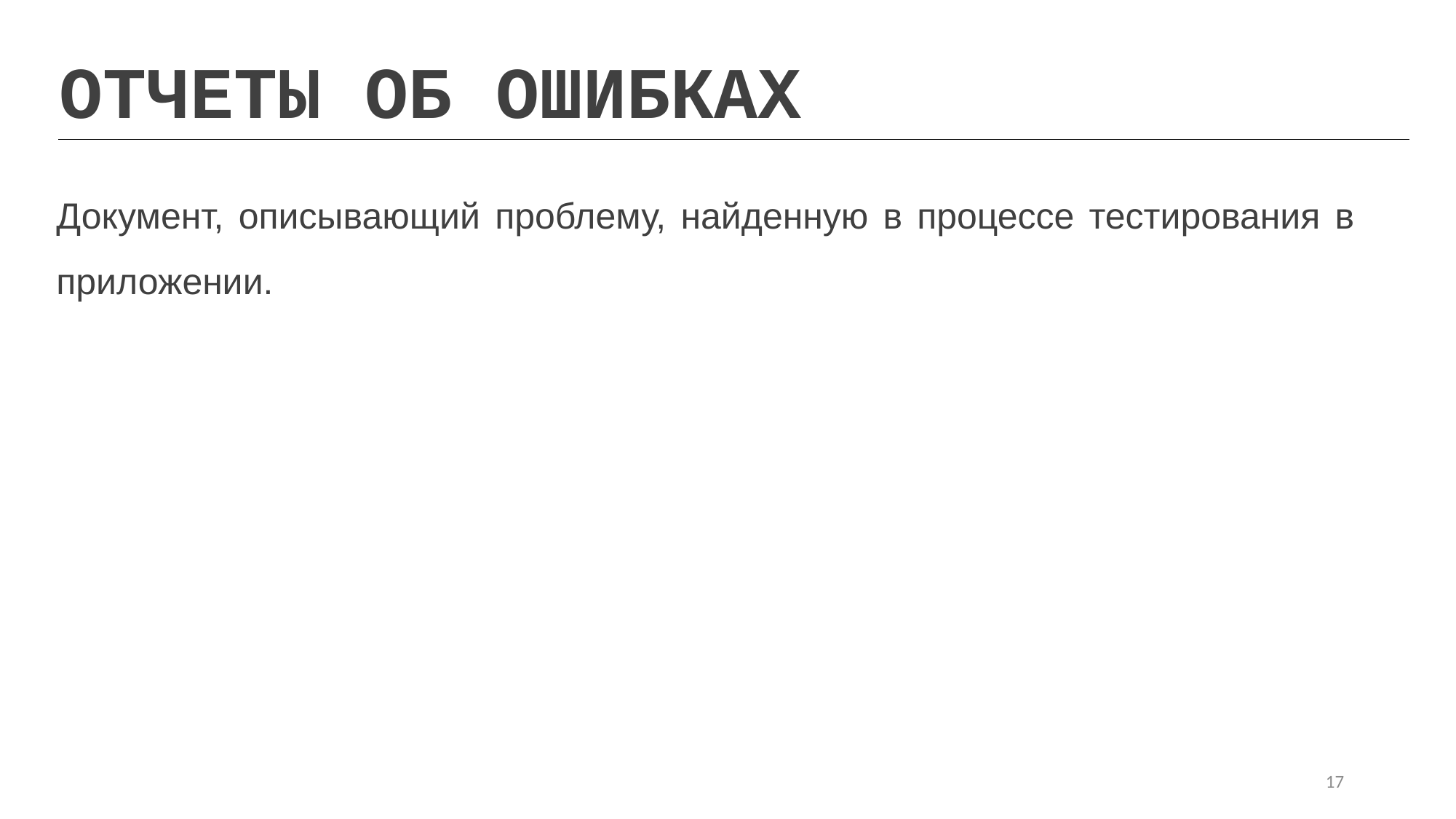

ОТЧЕТЫ ОБ ОШИБКАХ
Документ, описывающий проблему, найденную в процессе тестирования в приложении.
17